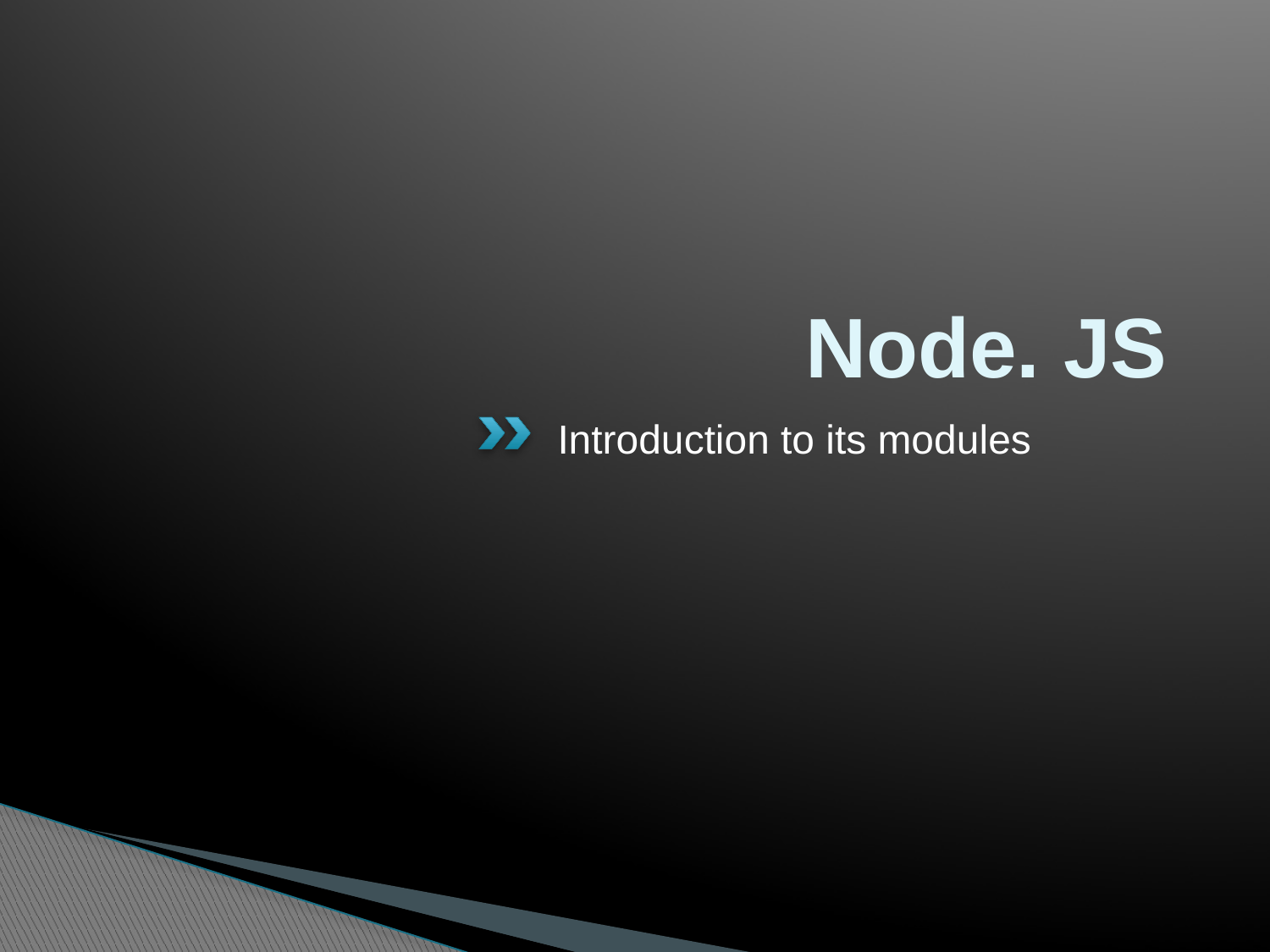

# Node. JS
Introduction to its modules